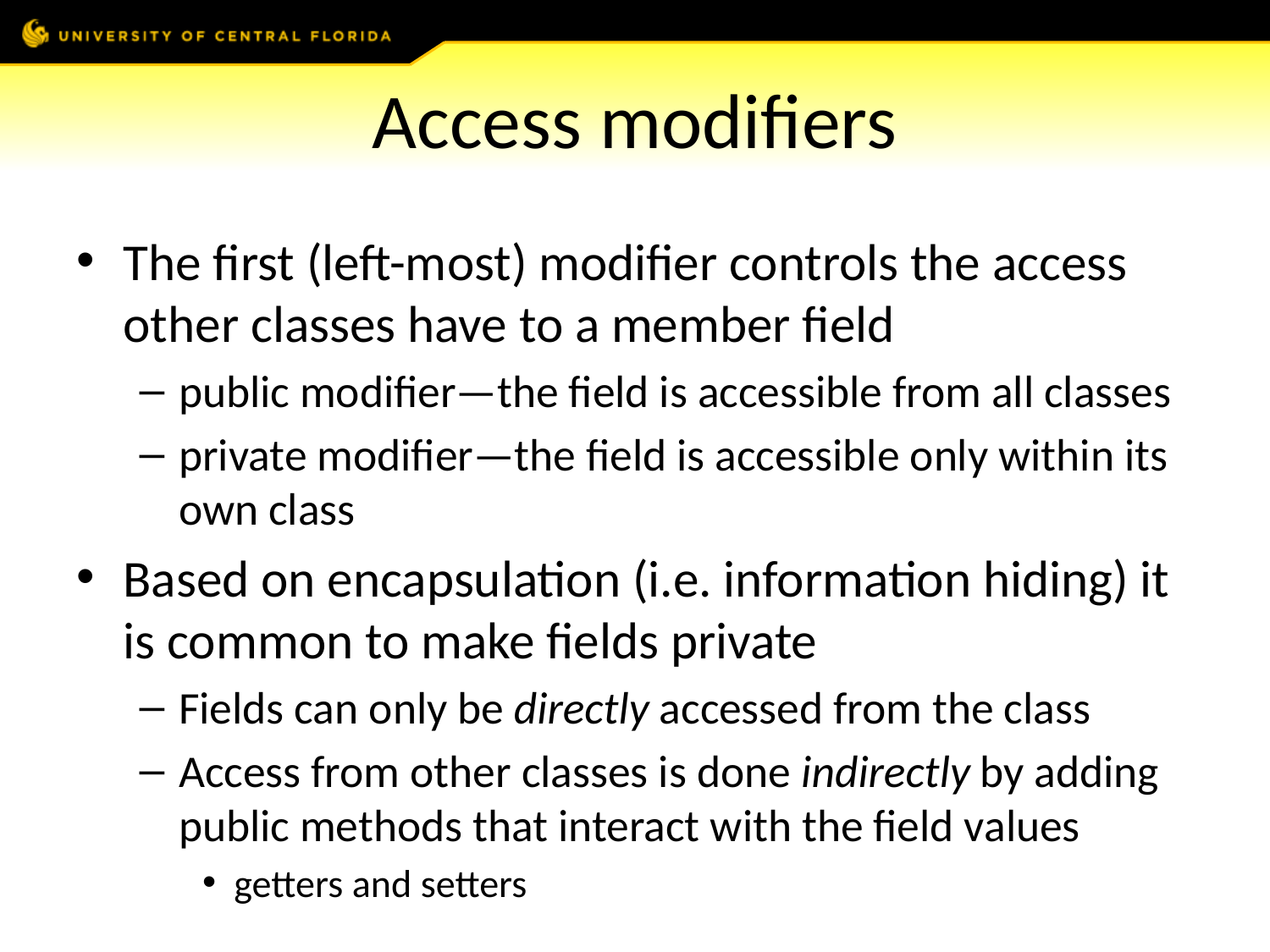

# Access modifiers
The first (left-most) modifier controls the access other classes have to a member field
public modifier—the field is accessible from all classes
private modifier—the field is accessible only within its own class
Based on encapsulation (i.e. information hiding) it is common to make fields private
Fields can only be directly accessed from the class
Access from other classes is done indirectly by adding public methods that interact with the field values
getters and setters